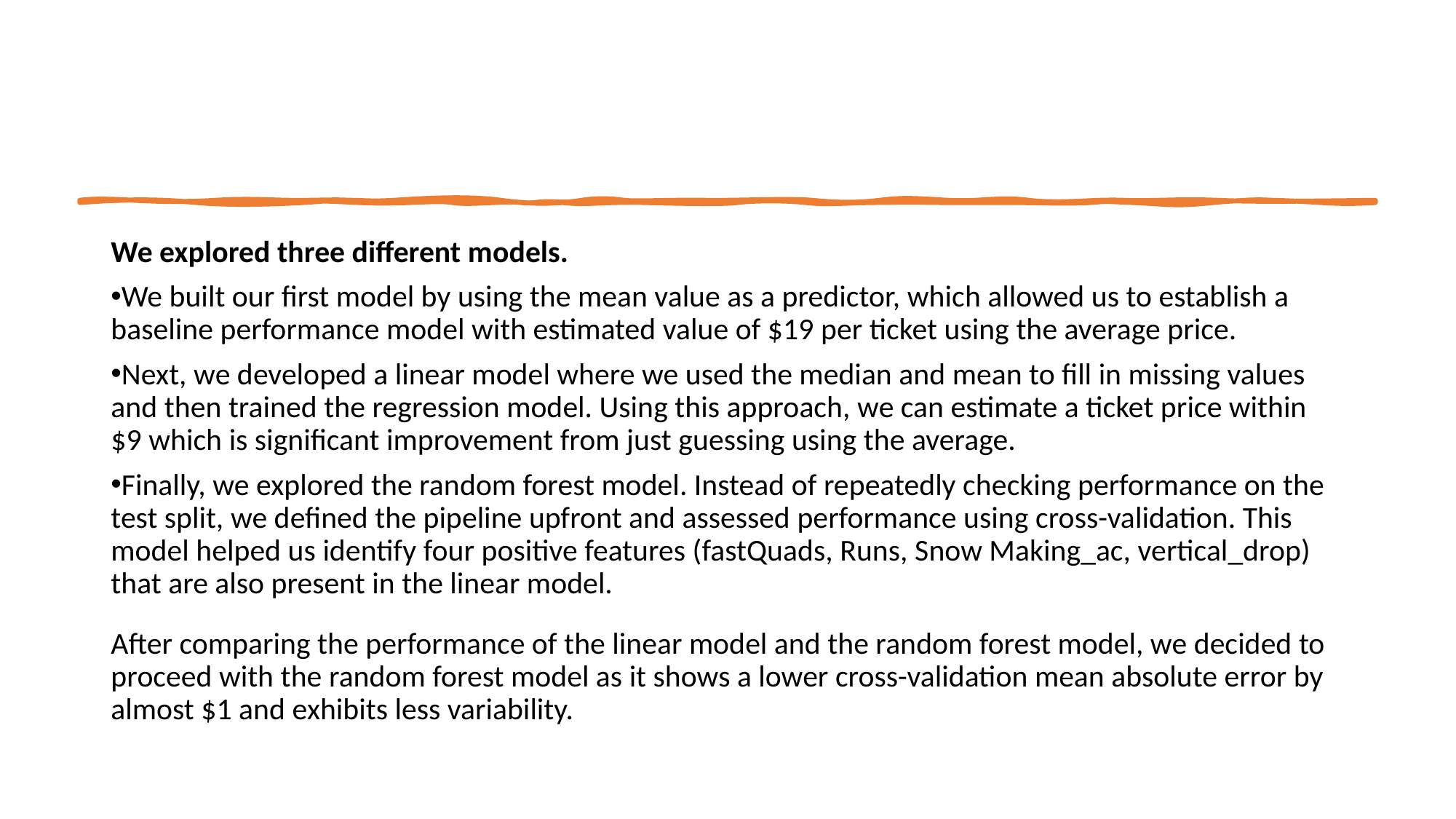

We explored three different models.
We built our first model by using the mean value as a predictor, which allowed us to establish a baseline performance model with estimated value of $19 per ticket using the average price.
Next, we developed a linear model where we used the median and mean to fill in missing values and then trained the regression model. Using this approach, we can estimate a ticket price within $9 which is significant improvement from just guessing using the average.
Finally, we explored the random forest model. Instead of repeatedly checking performance on the test split, we defined the pipeline upfront and assessed performance using cross-validation. This model helped us identify four positive features (fastQuads, Runs, Snow Making_ac, vertical_drop) that are also present in the linear model.
After comparing the performance of the linear model and the random forest model, we decided to proceed with the random forest model as it shows a lower cross-validation mean absolute error by almost $1 and exhibits less variability.